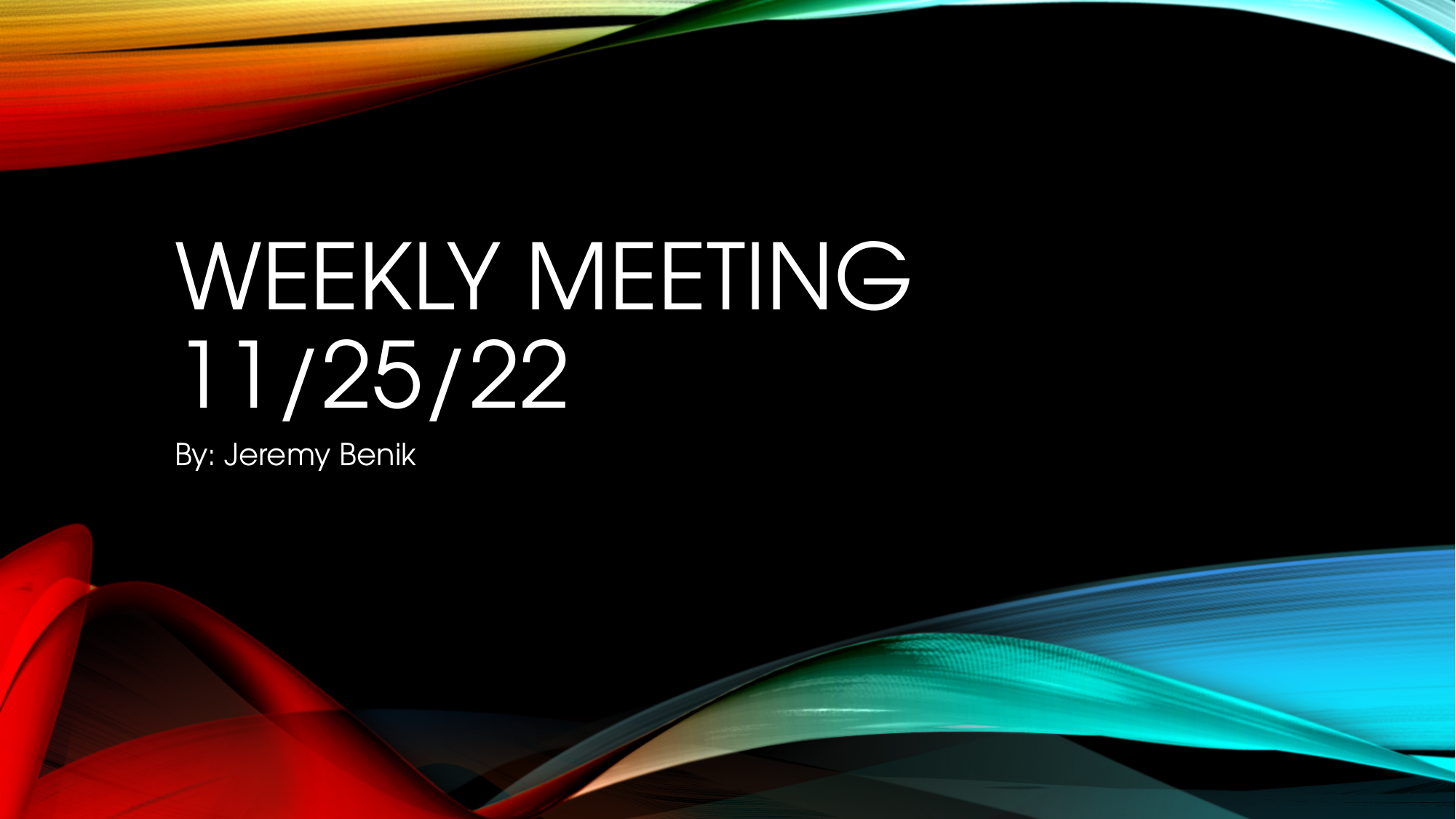

# Weekly meeting 11/25/22
By: Jeremy Benik